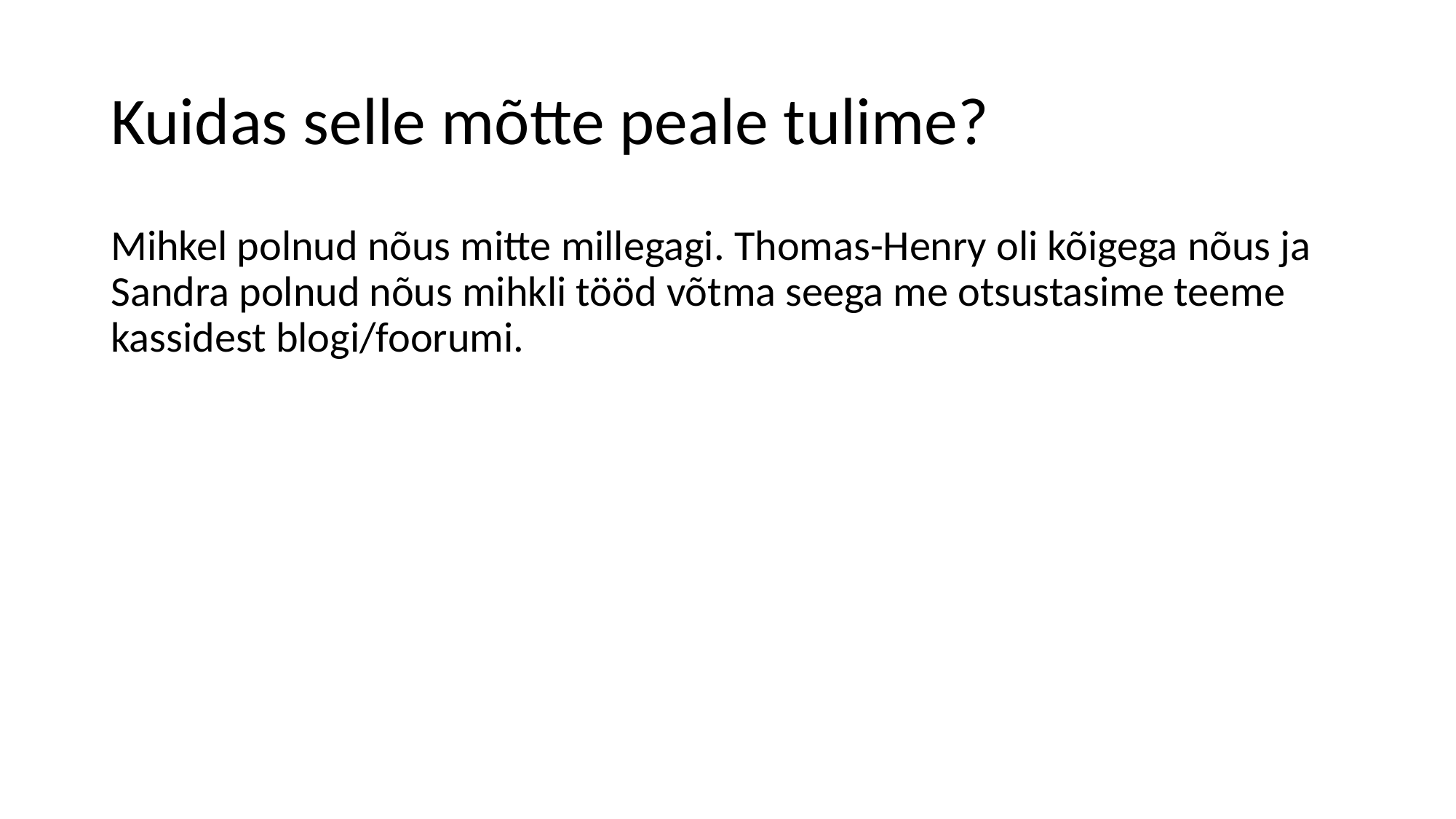

# Kuidas selle mõtte peale tulime?
Mihkel polnud nõus mitte millegagi. Thomas-Henry oli kõigega nõus ja Sandra polnud nõus mihkli tööd võtma seega me otsustasime teeme kassidest blogi/foorumi.